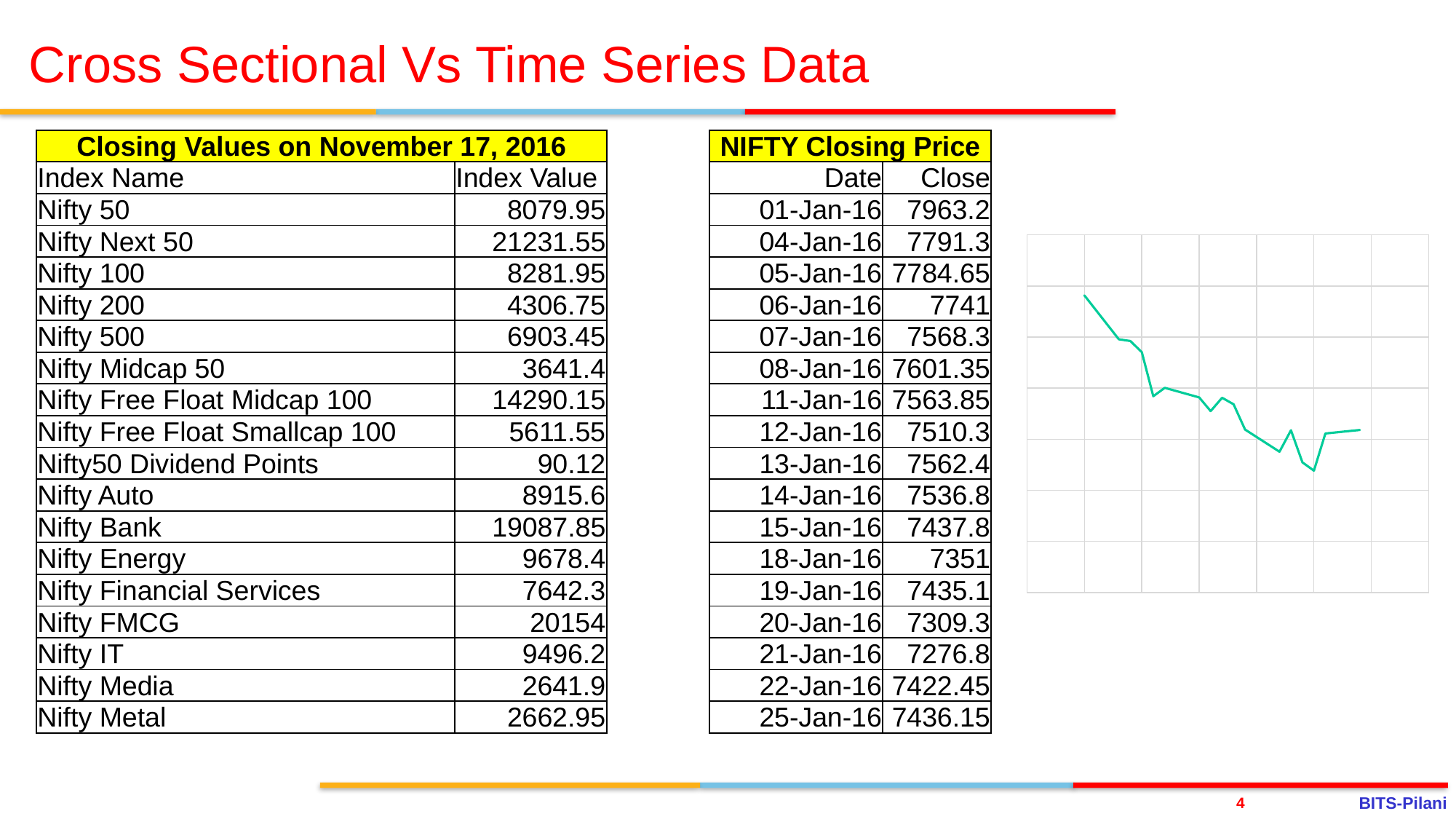

# Cross Sectional Vs Time Series Data
| NIFTY Closing Price |  |
| --- | --- |
| Date | Close |
| 01-Jan-16 | 7963.2 |
| 04-Jan-16 | 7791.3 |
| 05-Jan-16 | 7784.65 |
| 06-Jan-16 | 7741 |
| 07-Jan-16 | 7568.3 |
| 08-Jan-16 | 7601.35 |
| 11-Jan-16 | 7563.85 |
| 12-Jan-16 | 7510.3 |
| 13-Jan-16 | 7562.4 |
| 14-Jan-16 | 7536.8 |
| 15-Jan-16 | 7437.8 |
| 18-Jan-16 | 7351 |
| 19-Jan-16 | 7435.1 |
| 20-Jan-16 | 7309.3 |
| 21-Jan-16 | 7276.8 |
| 22-Jan-16 | 7422.45 |
| 25-Jan-16 | 7436.15 |
| Closing Values on November 17, 2016 |  |
| --- | --- |
| Index Name | Index Value |
| Nifty 50 | 8079.95 |
| Nifty Next 50 | 21231.55 |
| Nifty 100 | 8281.95 |
| Nifty 200 | 4306.75 |
| Nifty 500 | 6903.45 |
| Nifty Midcap 50 | 3641.4 |
| Nifty Free Float Midcap 100 | 14290.15 |
| Nifty Free Float Smallcap 100 | 5611.55 |
| Nifty50 Dividend Points | 90.12 |
| Nifty Auto | 8915.6 |
| Nifty Bank | 19087.85 |
| Nifty Energy | 9678.4 |
| Nifty Financial Services | 7642.3 |
| Nifty FMCG | 20154 |
| Nifty IT | 9496.2 |
| Nifty Media | 2641.9 |
| Nifty Metal | 2662.95 |

### Chart

| Category | Close |
|---|---|